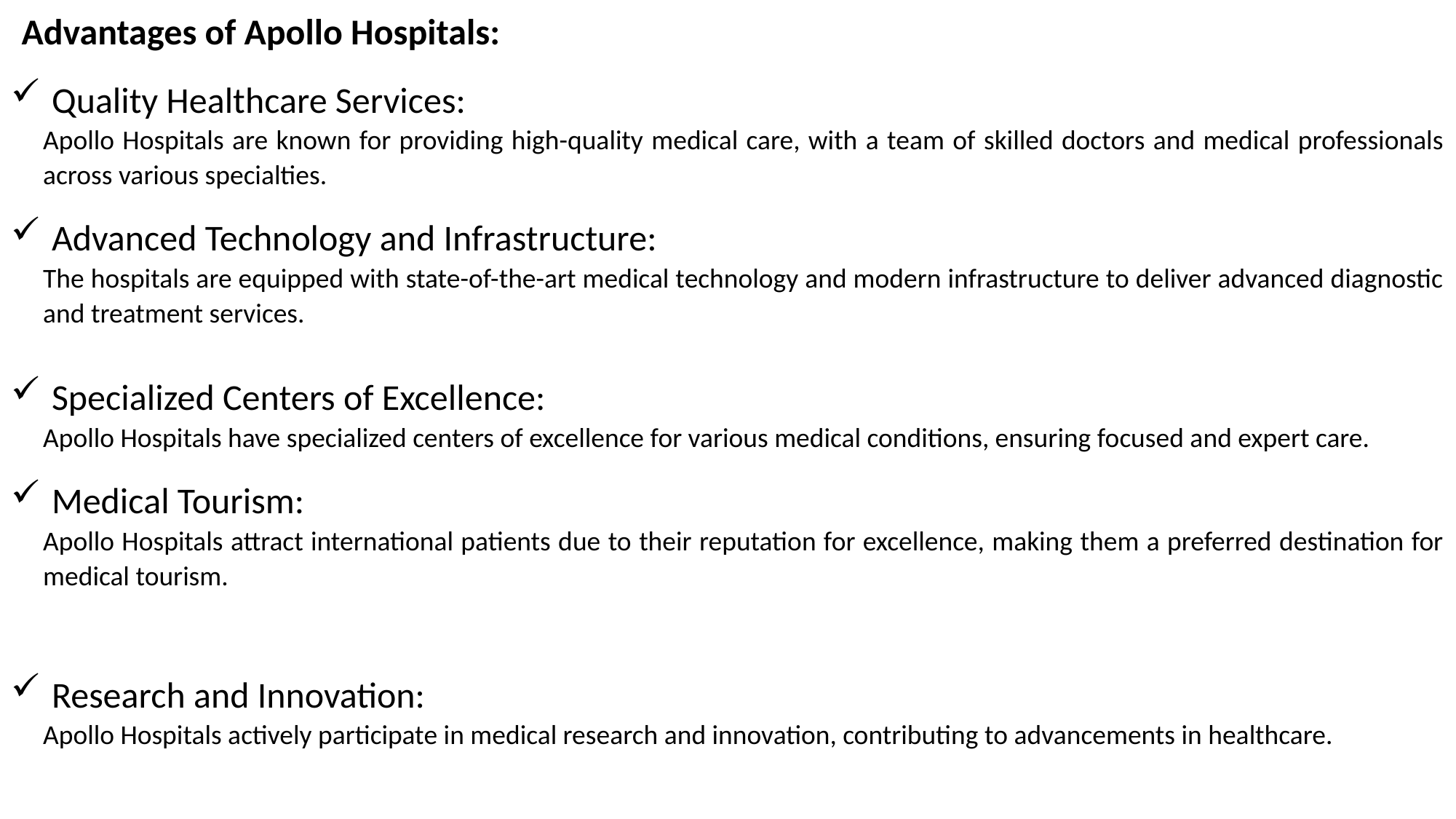

Advantages of Apollo Hospitals:

Quality Healthcare Services:
Apollo Hospitals are known for providing high-quality medical care, with a team of skilled doctors and medical professionals across various specialties.

Advanced Technology and Infrastructure:
The hospitals are equipped with state-of-the-art medical technology and modern infrastructure to deliver advanced diagnostic and treatment services.

Specialized Centers of Excellence:
Apollo Hospitals have specialized centers of excellence for various medical conditions, ensuring focused and expert care.

Medical Tourism:
Apollo Hospitals attract international patients due to their reputation for excellence, making them a preferred destination for medical tourism.

Research and Innovation:
Apollo Hospitals actively participate in medical research and innovation, contributing to advancements in healthcare.